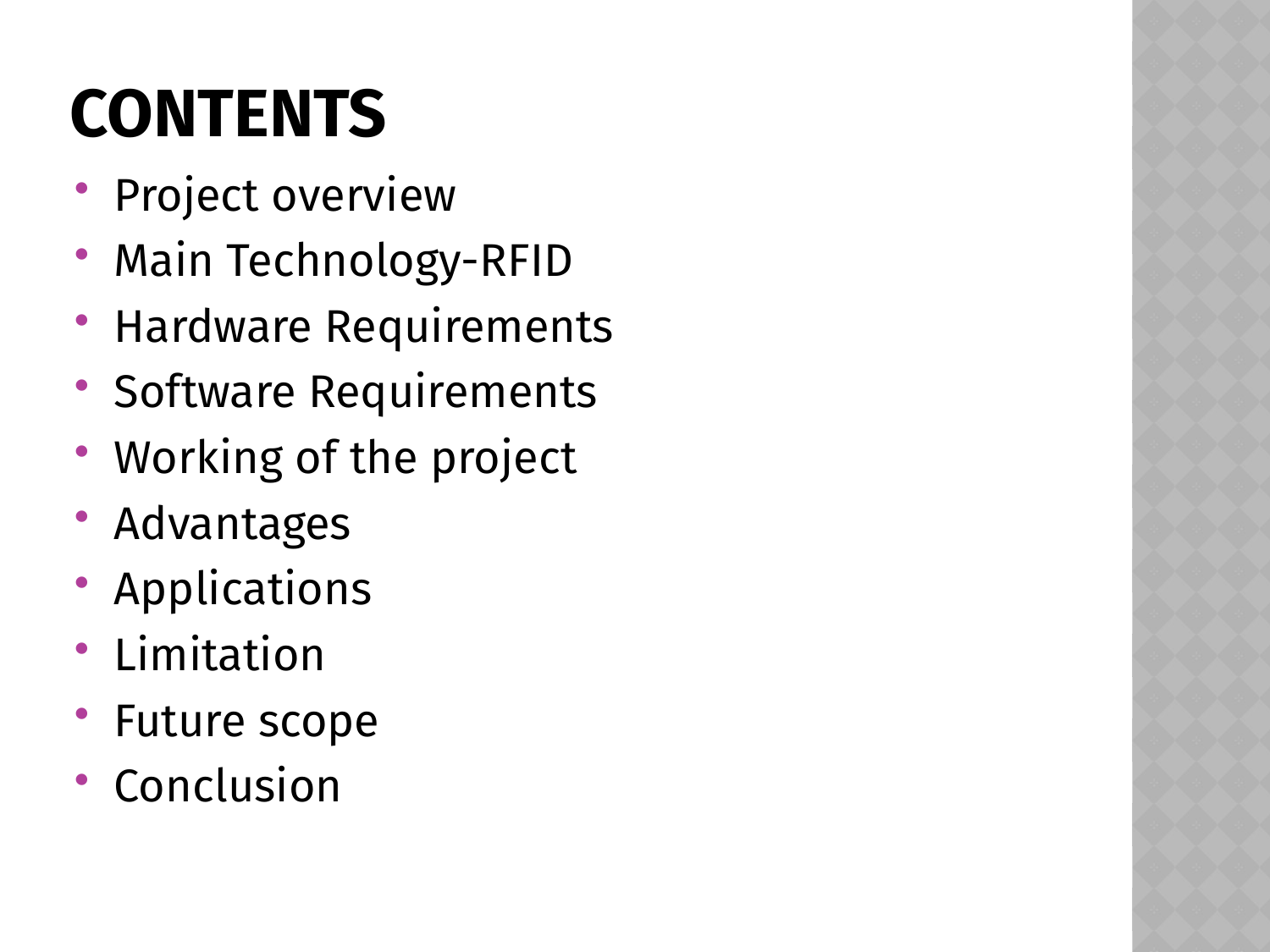

# contents
Project overview
Main Technology-RFID
Hardware Requirements
Software Requirements
Working of the project
Advantages
Applications
Limitation
Future scope
Conclusion